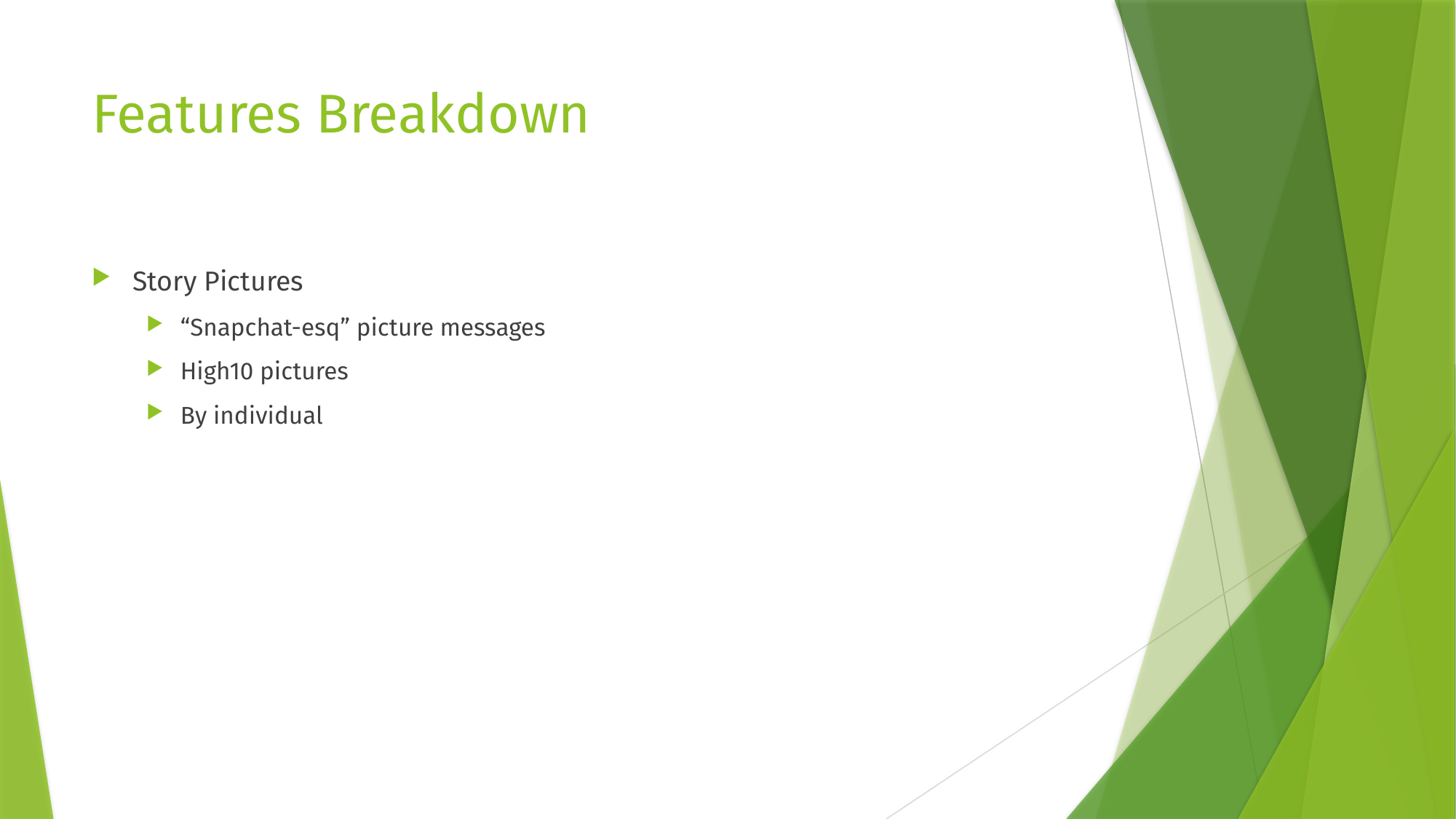

# Features Breakdown
Story Pictures
“Snapchat-esq” picture messages
High10 pictures
By individual